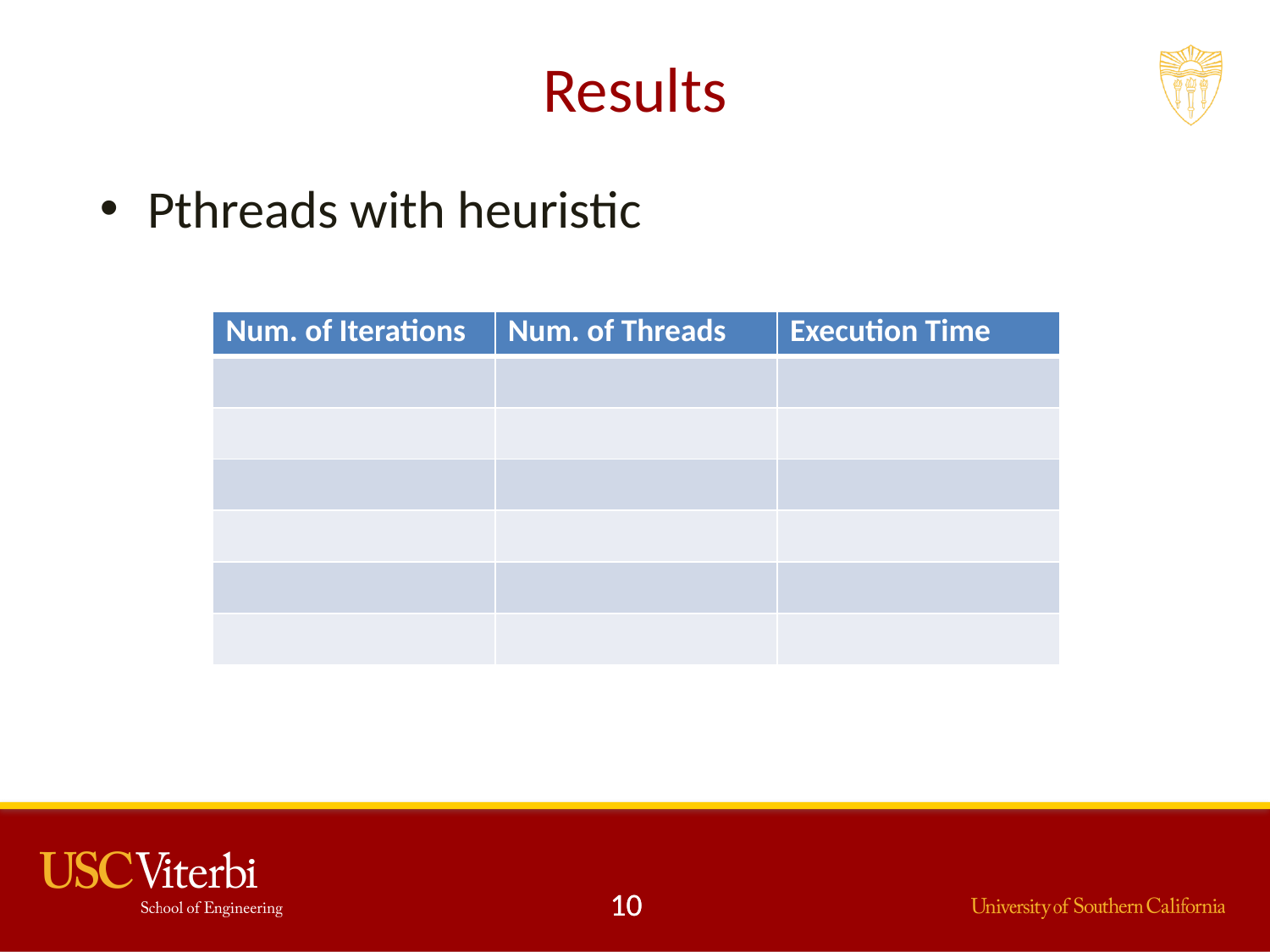

# Results
Pthreads with heuristic

| Num. of Iterations | Num. of Threads | Execution Time |
| --- | --- | --- |
|  |  |  |
|  |  |  |
|  |  |  |
|  |  |  |
|  |  |  |
|  |  |  |